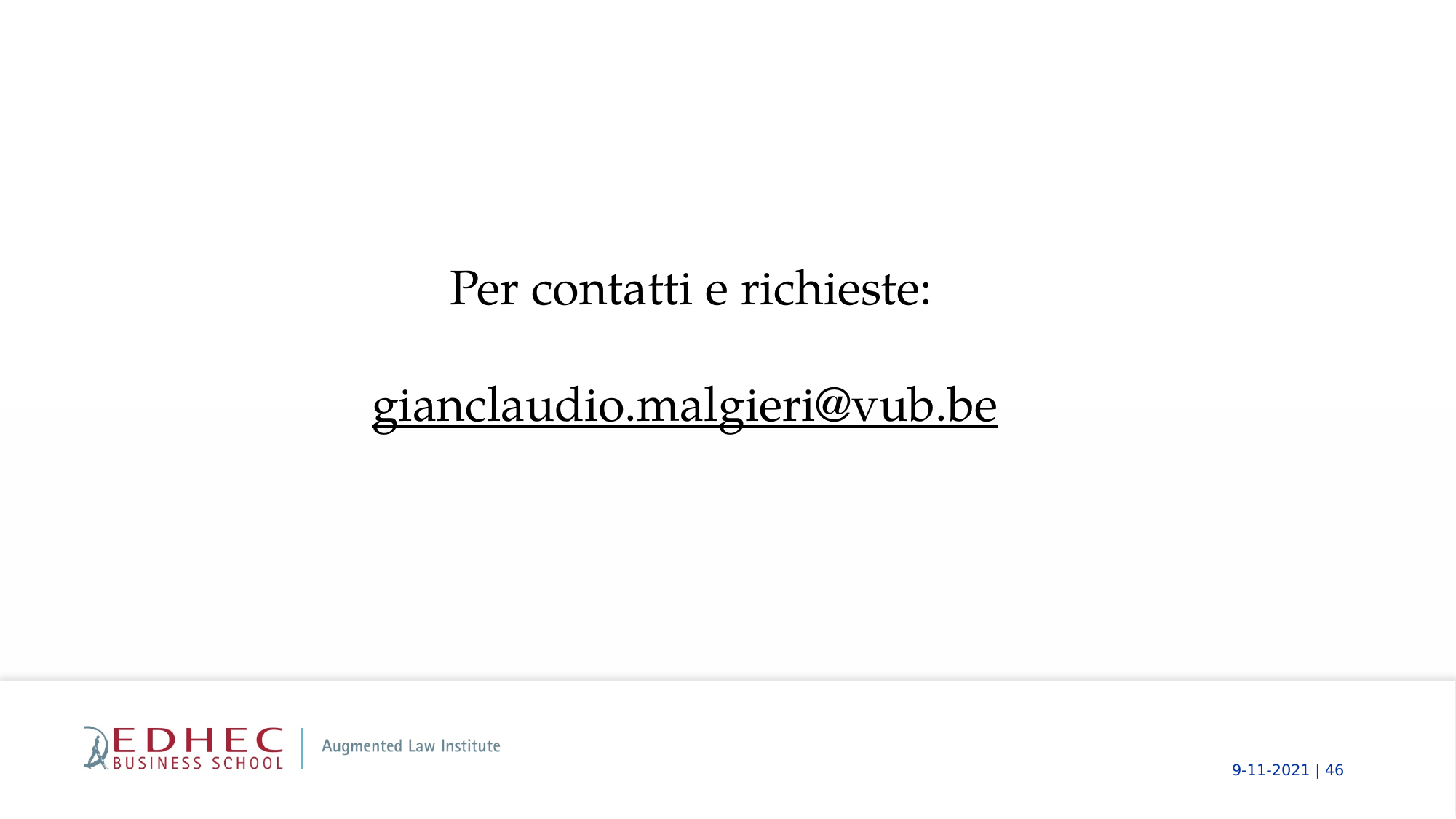

Per contatti e richieste:

gianclaudio.malgieri@vub.be

 9-11-2021 | 46